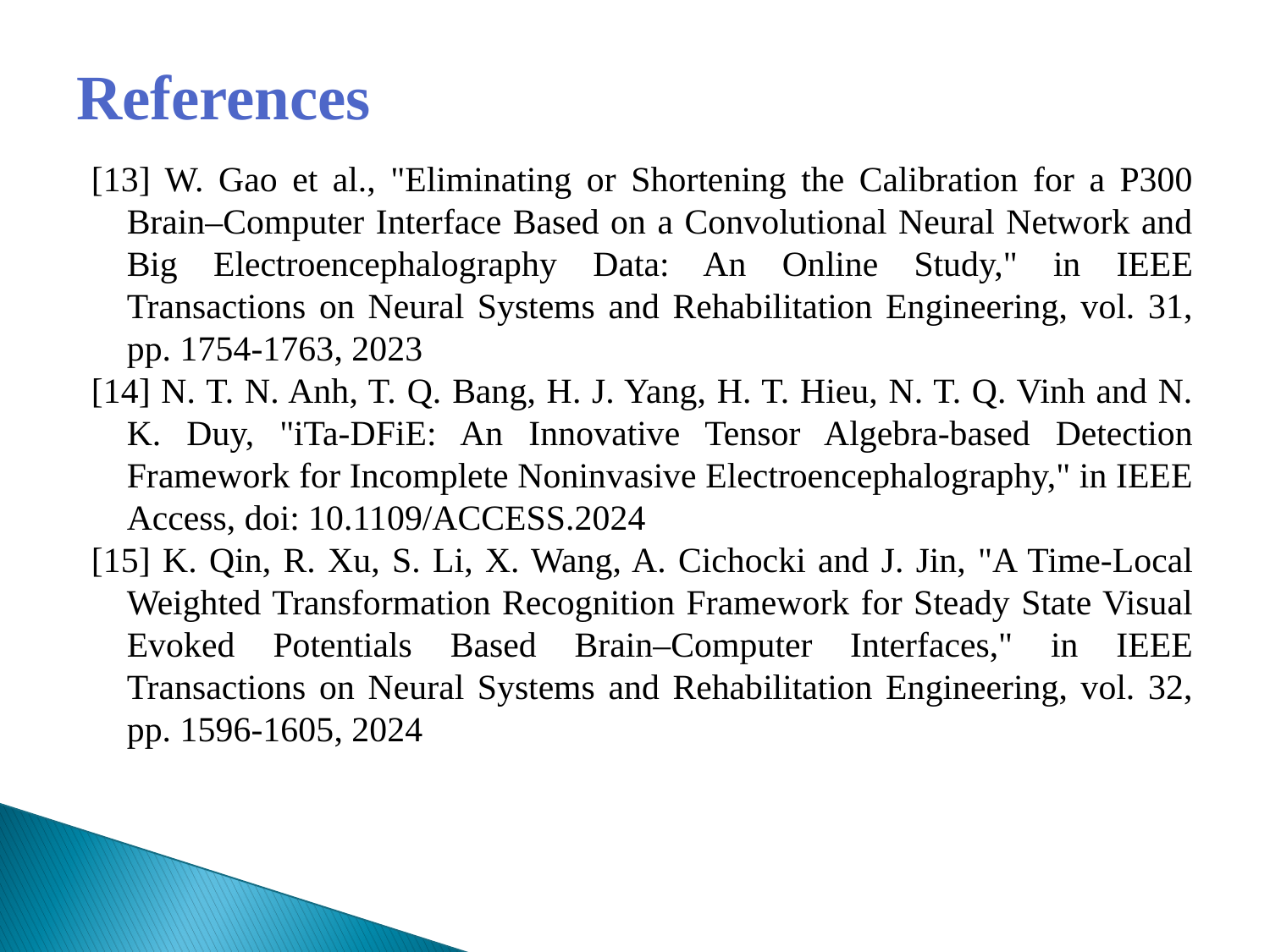

# References
[13] W. Gao et al., "Eliminating or Shortening the Calibration for a P300 Brain–Computer Interface Based on a Convolutional Neural Network and Big Electroencephalography Data: An Online Study," in IEEE Transactions on Neural Systems and Rehabilitation Engineering, vol. 31, pp. 1754-1763, 2023
[14] N. T. N. Anh, T. Q. Bang, H. J. Yang, H. T. Hieu, N. T. Q. Vinh and N. K. Duy, "iTa-DFiE: An Innovative Tensor Algebra-based Detection Framework for Incomplete Noninvasive Electroencephalography," in IEEE Access, doi: 10.1109/ACCESS.2024
[15] K. Qin, R. Xu, S. Li, X. Wang, A. Cichocki and J. Jin, "A Time-Local Weighted Transformation Recognition Framework for Steady State Visual Evoked Potentials Based Brain–Computer Interfaces," in IEEE Transactions on Neural Systems and Rehabilitation Engineering, vol. 32, pp. 1596-1605, 2024